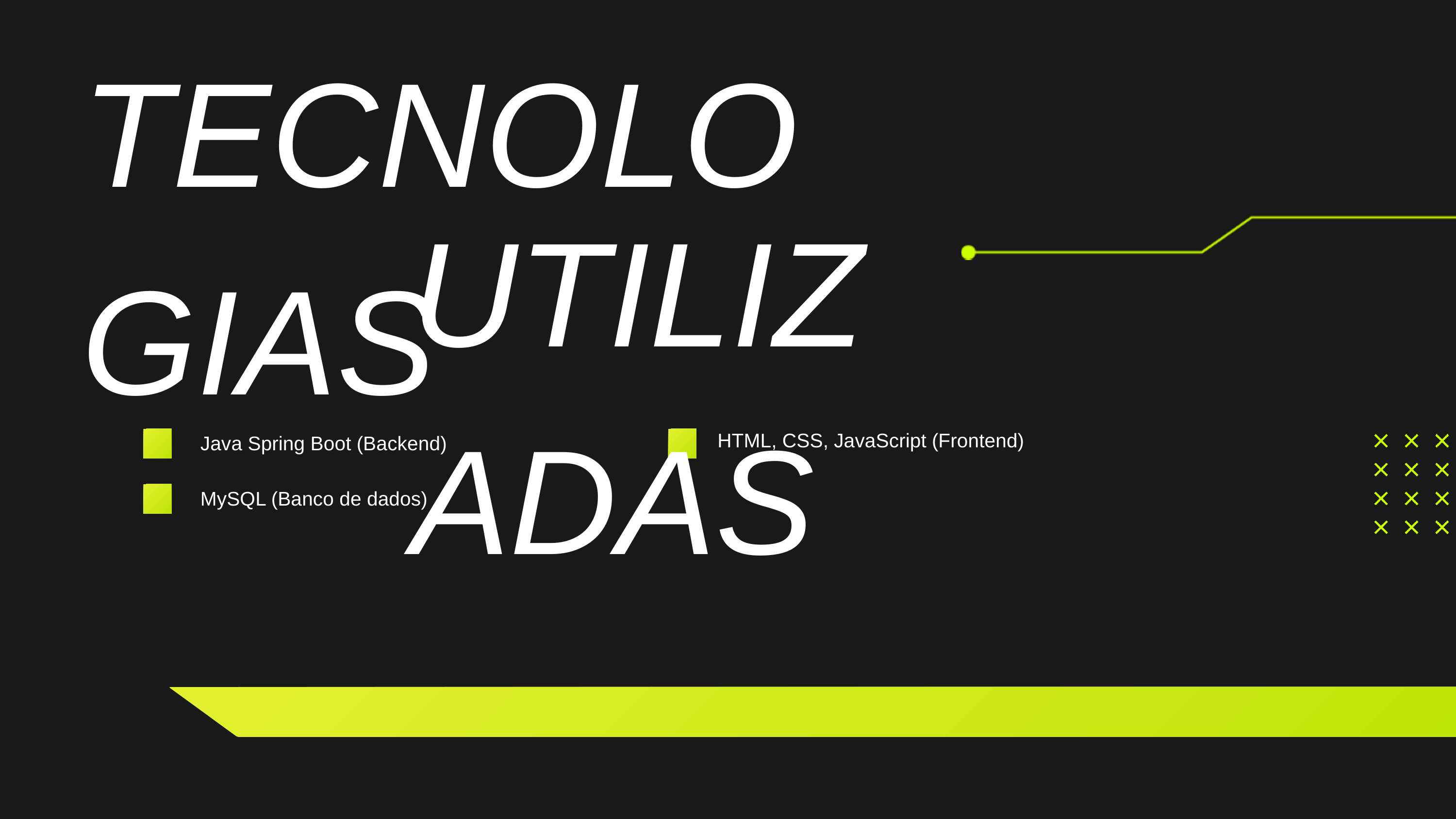

TECNOLOGIAS
UTILIZADAS

HTML, CSS, JavaScript (Frontend)
Java Spring Boot (Backend)

MySQL (Banco de dados)